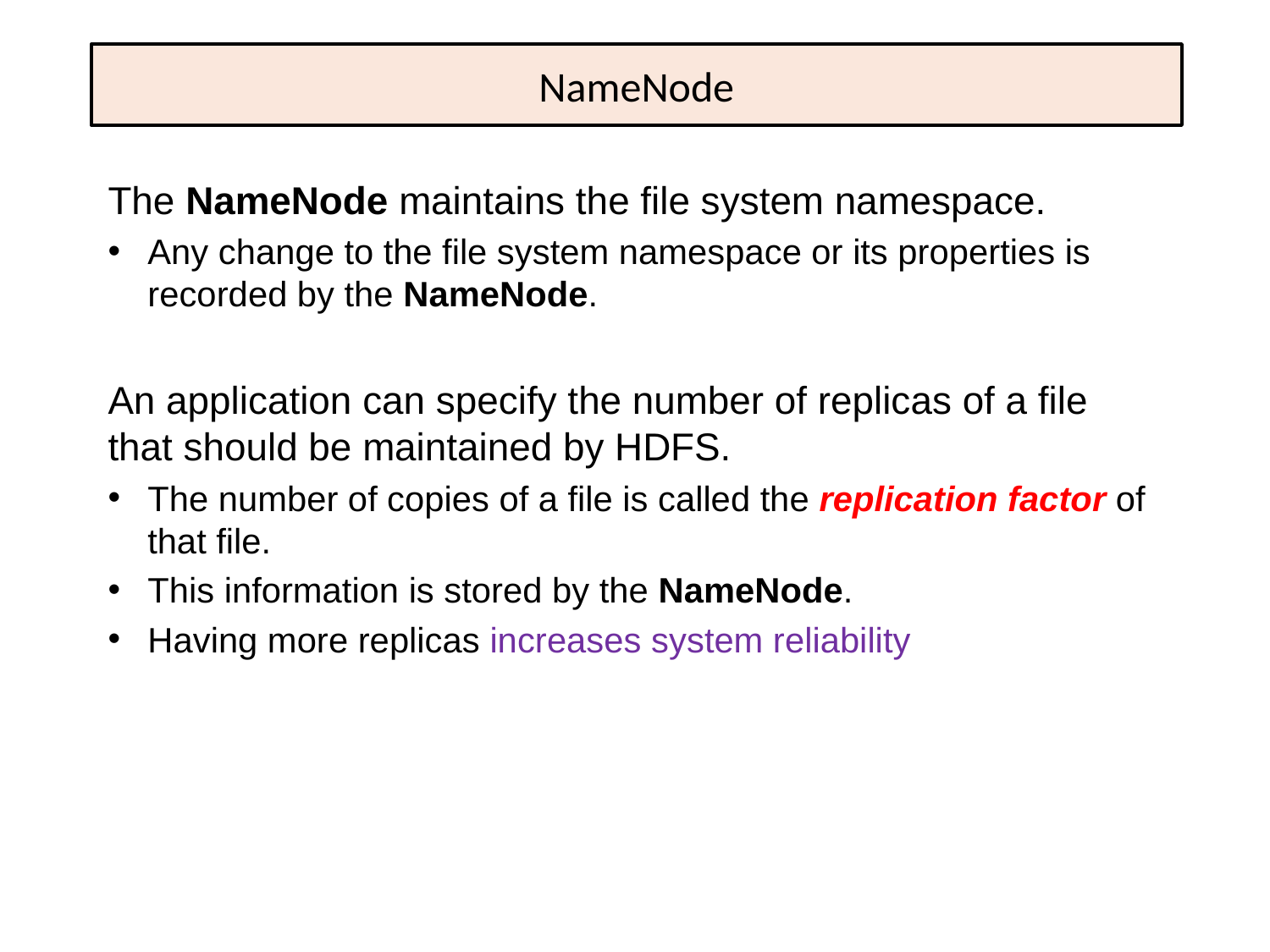

# NameNode
The NameNode maintains the file system namespace.
Any change to the file system namespace or its properties is recorded by the NameNode.

An application can specify the number of replicas of a file that should be maintained by HDFS.
The number of copies of a file is called the replication factor of that file.
This information is stored by the NameNode.
Having more replicas increases system reliability